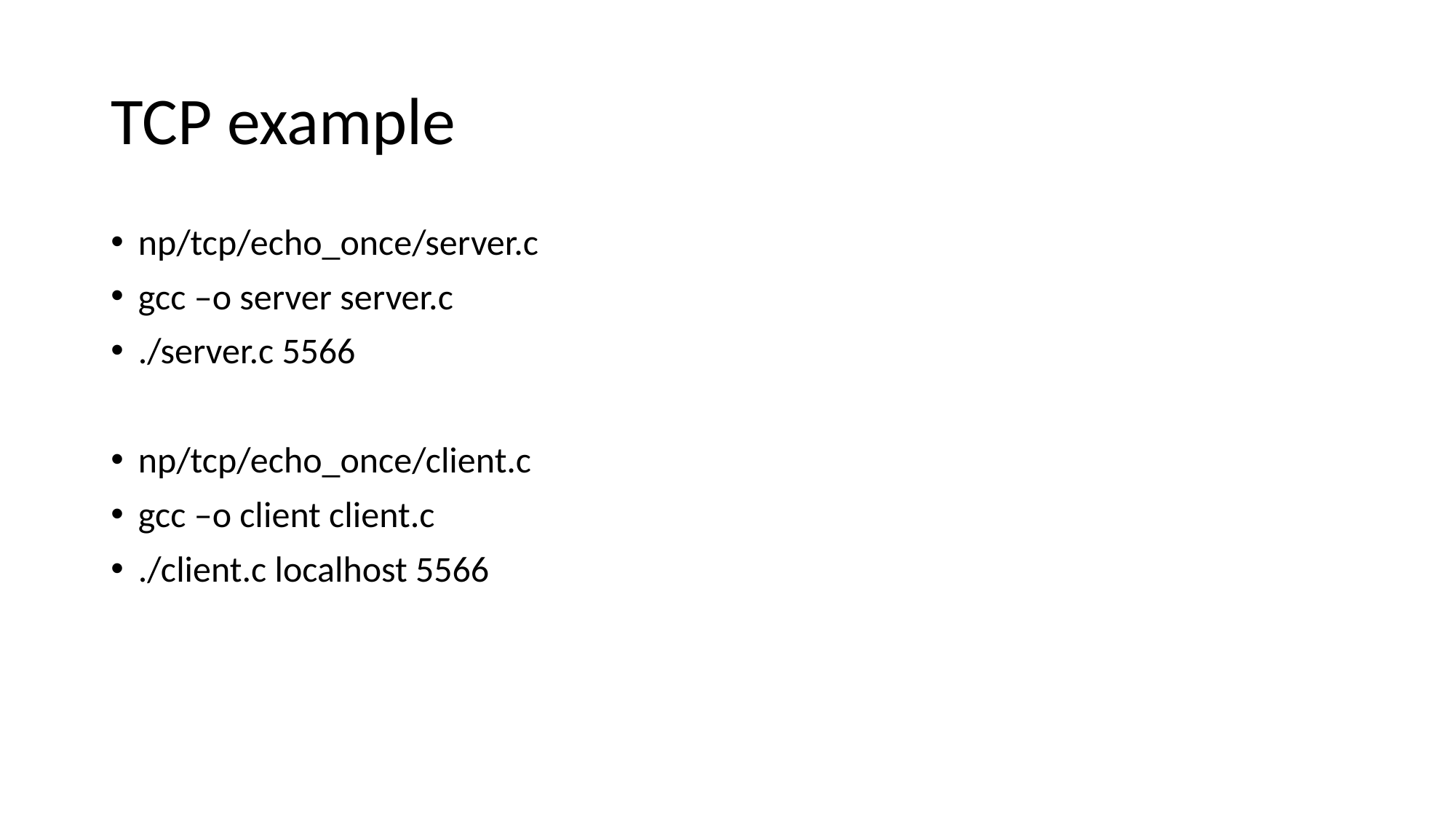

# TCP example
np/tcp/echo_once/server.c
gcc –o server server.c
./server.c 5566

np/tcp/echo_once/client.c
gcc –o client client.c
./client.c localhost 5566